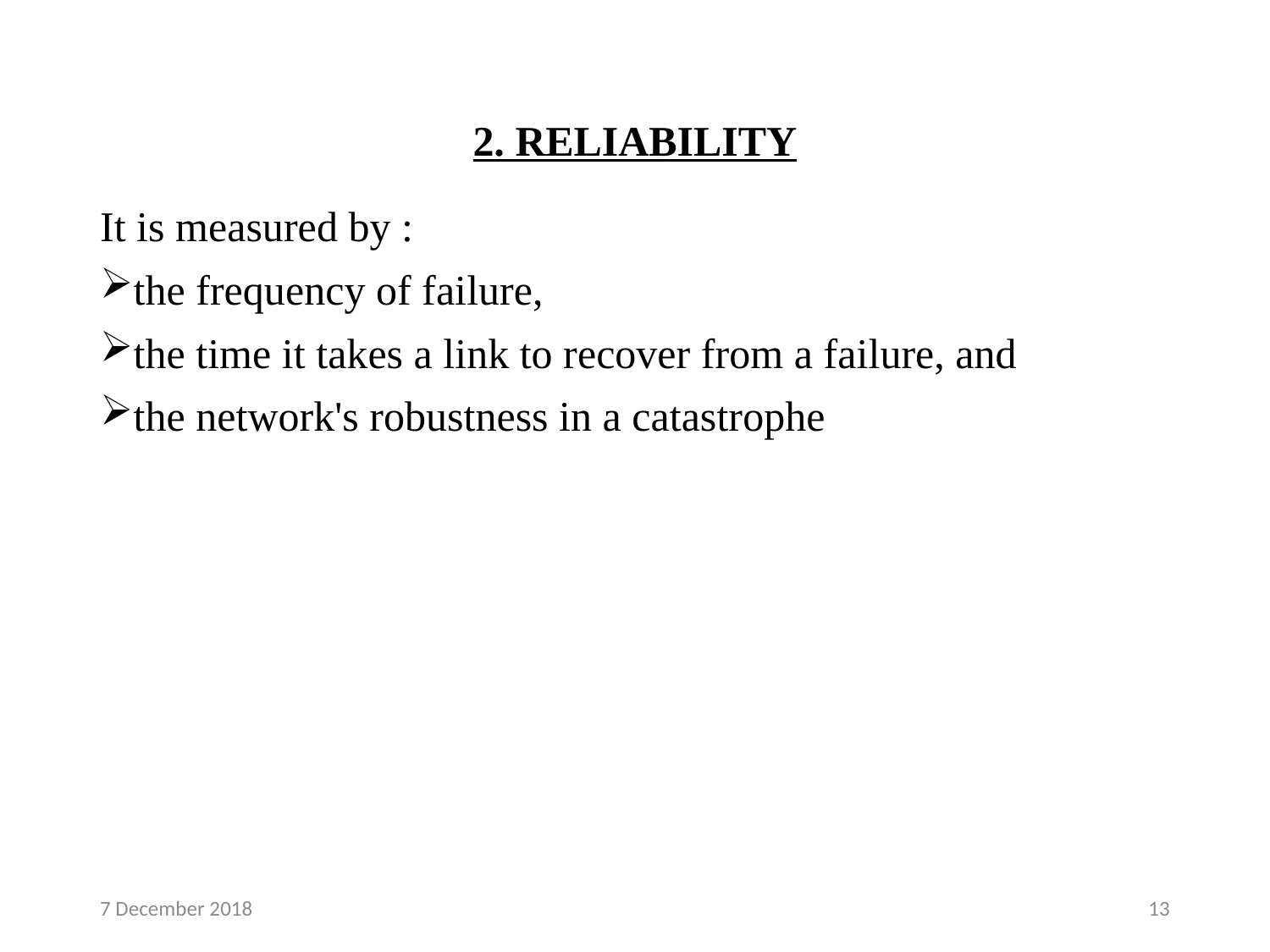

# 2. RELIABILITY
It is measured by :
the frequency of failure,
the time it takes a link to recover from a failure, and
the network's robustness in a catastrophe

7 December 2018
13